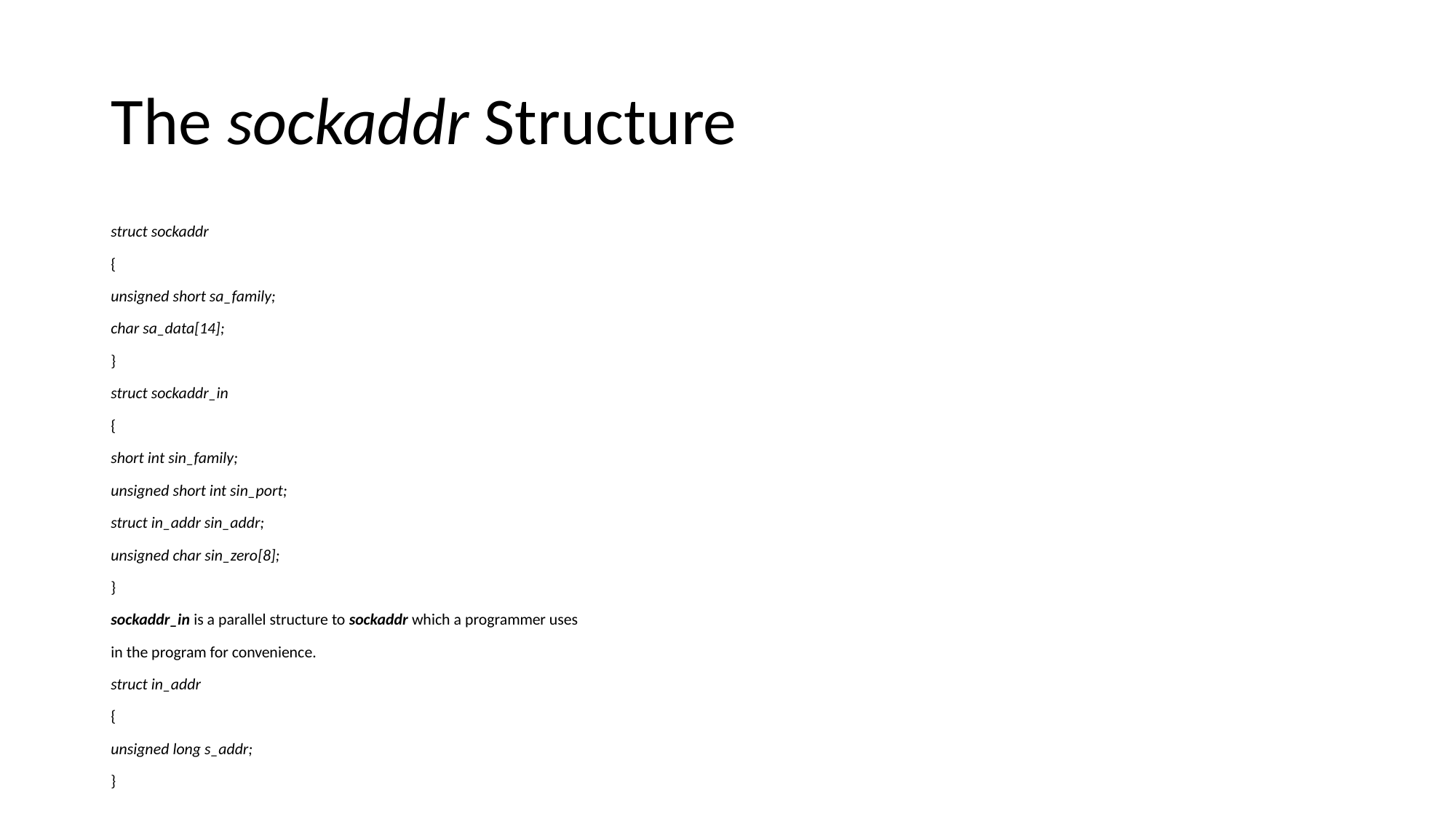

# The sockaddr Structure
struct sockaddr
{
unsigned short sa_family;
char sa_data[14];
}
struct sockaddr_in
{
short int sin_family;
unsigned short int sin_port;
struct in_addr sin_addr;
unsigned char sin_zero[8];
}
sockaddr_in is a parallel structure to sockaddr which a programmer uses
in the program for convenience.
struct in_addr
{
unsigned long s_addr;
}